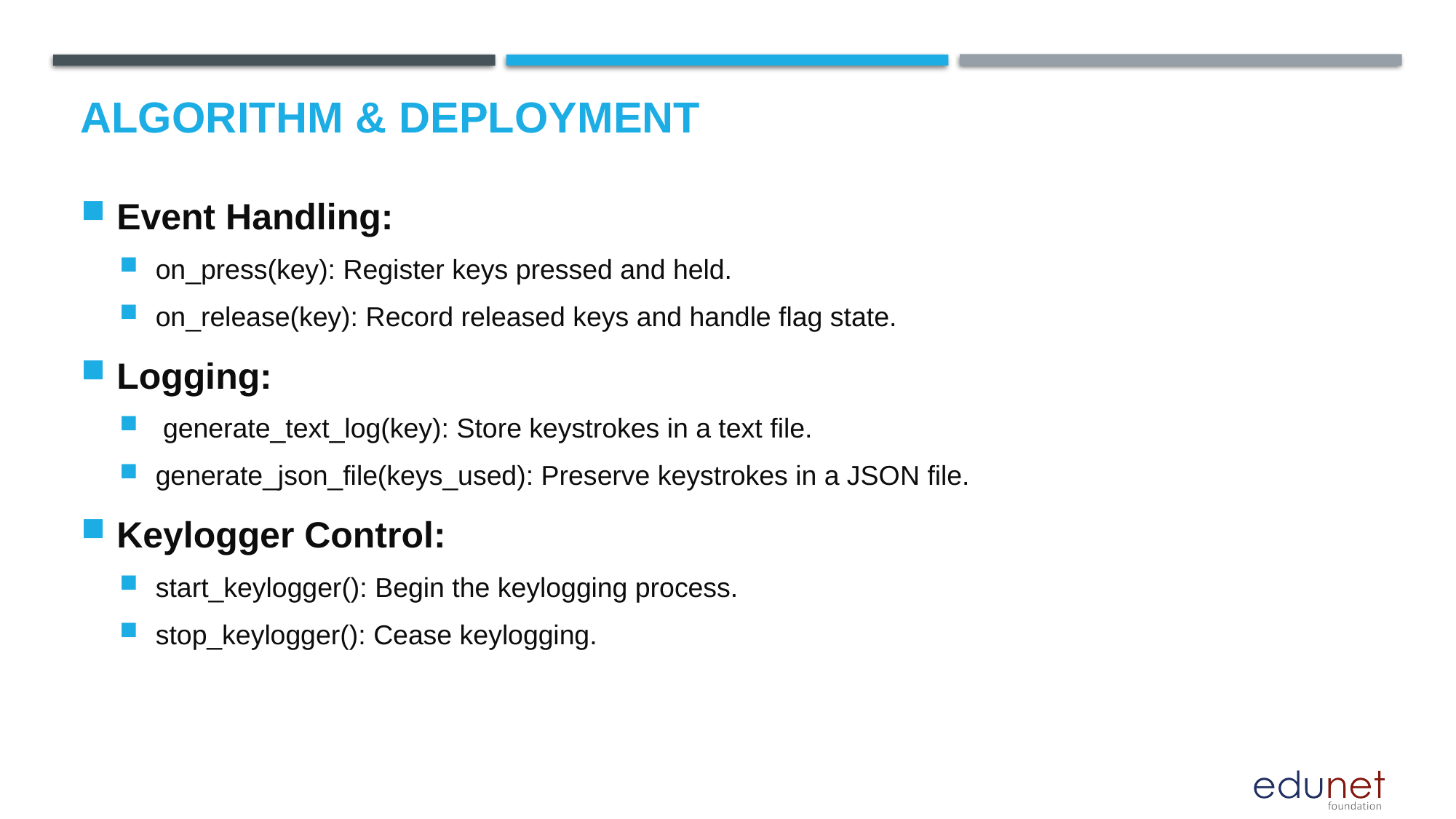

# Algorithm & Deployment
Event Handling:
on_press(key): Register keys pressed and held.
on_release(key): Record released keys and handle flag state.
Logging:
 generate_text_log(key): Store keystrokes in a text file.
generate_json_file(keys_used): Preserve keystrokes in a JSON file.
Keylogger Control:
start_keylogger(): Begin the keylogging process.
stop_keylogger(): Cease keylogging.